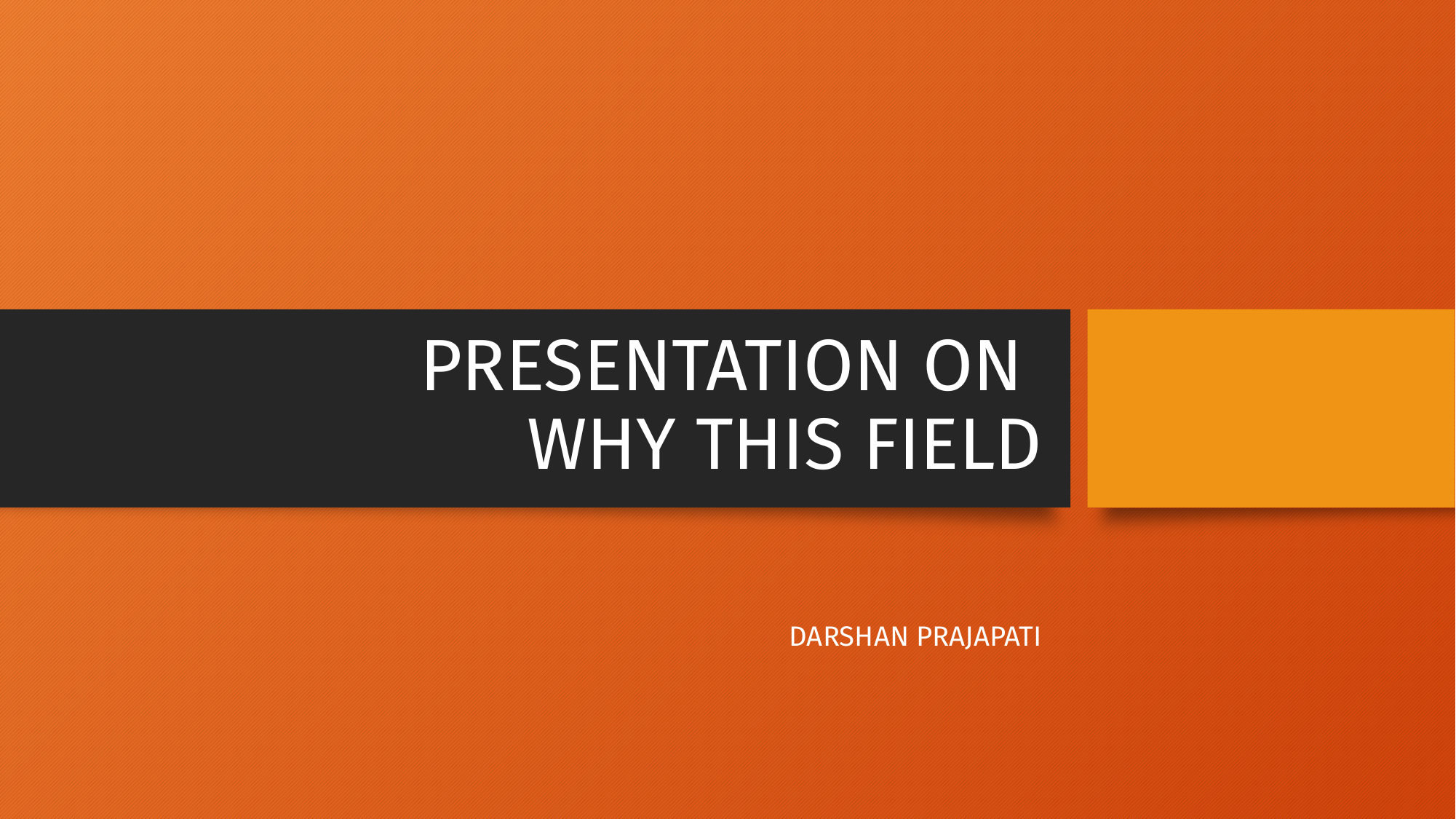

# PRESENTATION ON WHY THIS FIELD

DARSHAN PRAJAPATI